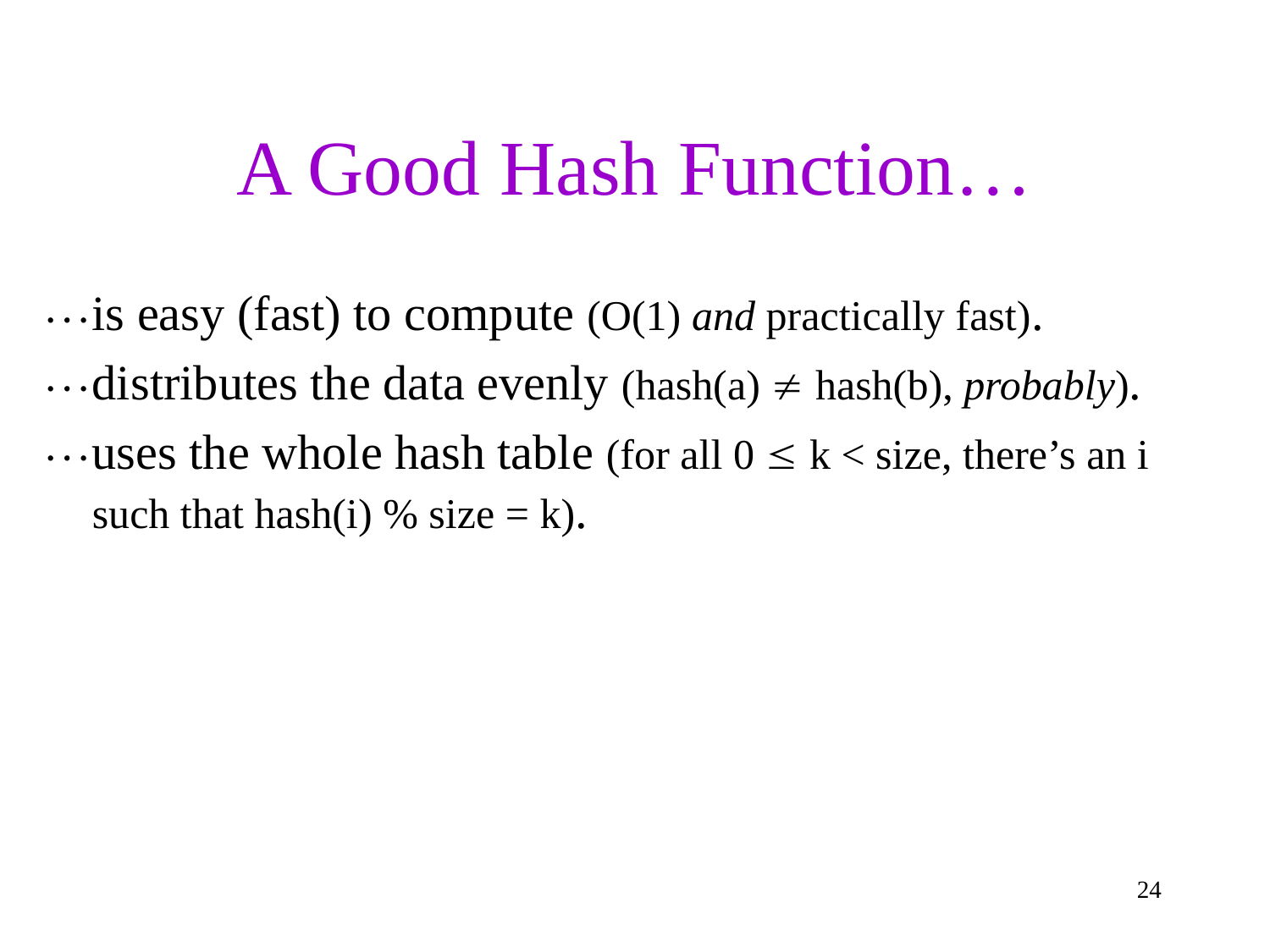

# A Good Hash Function…
is easy (fast) to compute (O(1) and practically fast).
distributes the data evenly (hash(a) ≠ hash(b), probably).
uses the whole hash table (for all 0 ≤ k < size, there’s an i such that hash(i) % size = k).
24